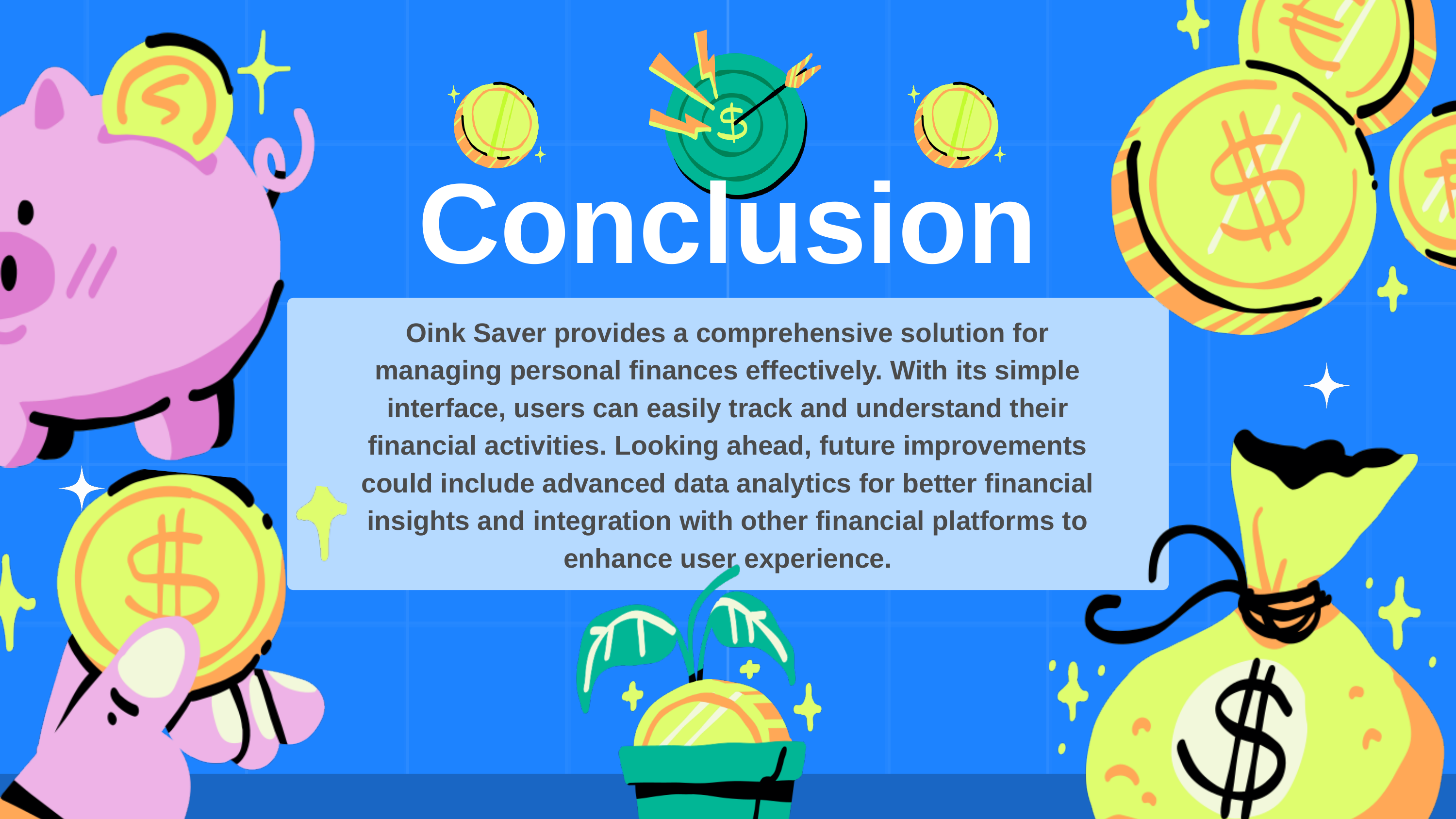

Conclusion

Oink Saver provides a comprehensive solution for managing personal finances effectively. With its simple interface, users can easily track and understand their financial activities. Looking ahead, future improvements could include advanced data analytics for better financial insights and integration with other financial platforms to enhance user experience.